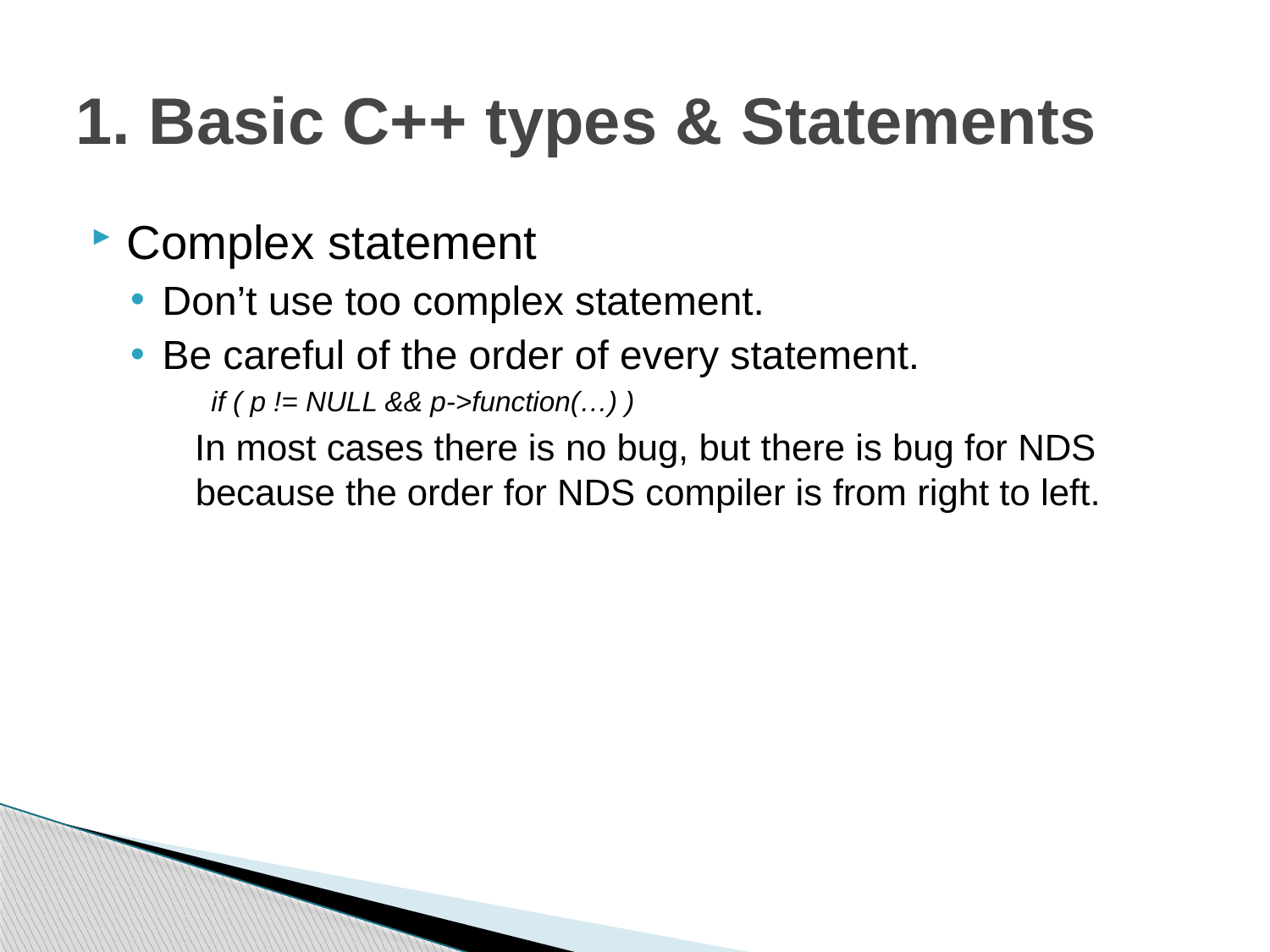

# 1. Basic C++ types & Statements
Complex statement
Don’t use too complex statement.
Be careful of the order of every statement.
    	  if ( p != NULL && p->function(…) )
   In most cases there is no bug, but there is bug for NDS because the order for NDS compiler is from right to left.